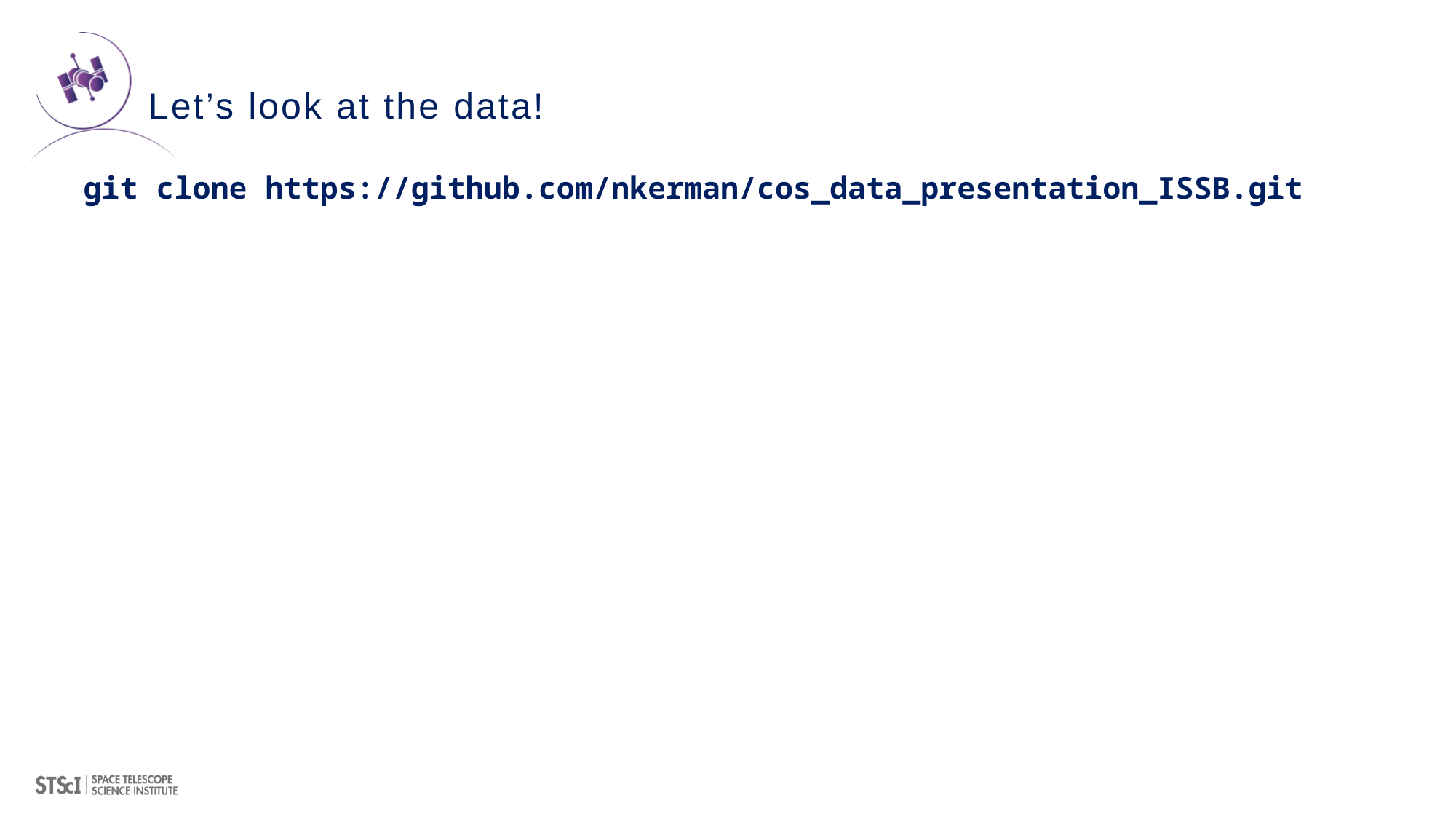

# Let’s look at the data!
git clone https://github.com/nkerman/cos_data_presentation_ISSB.git